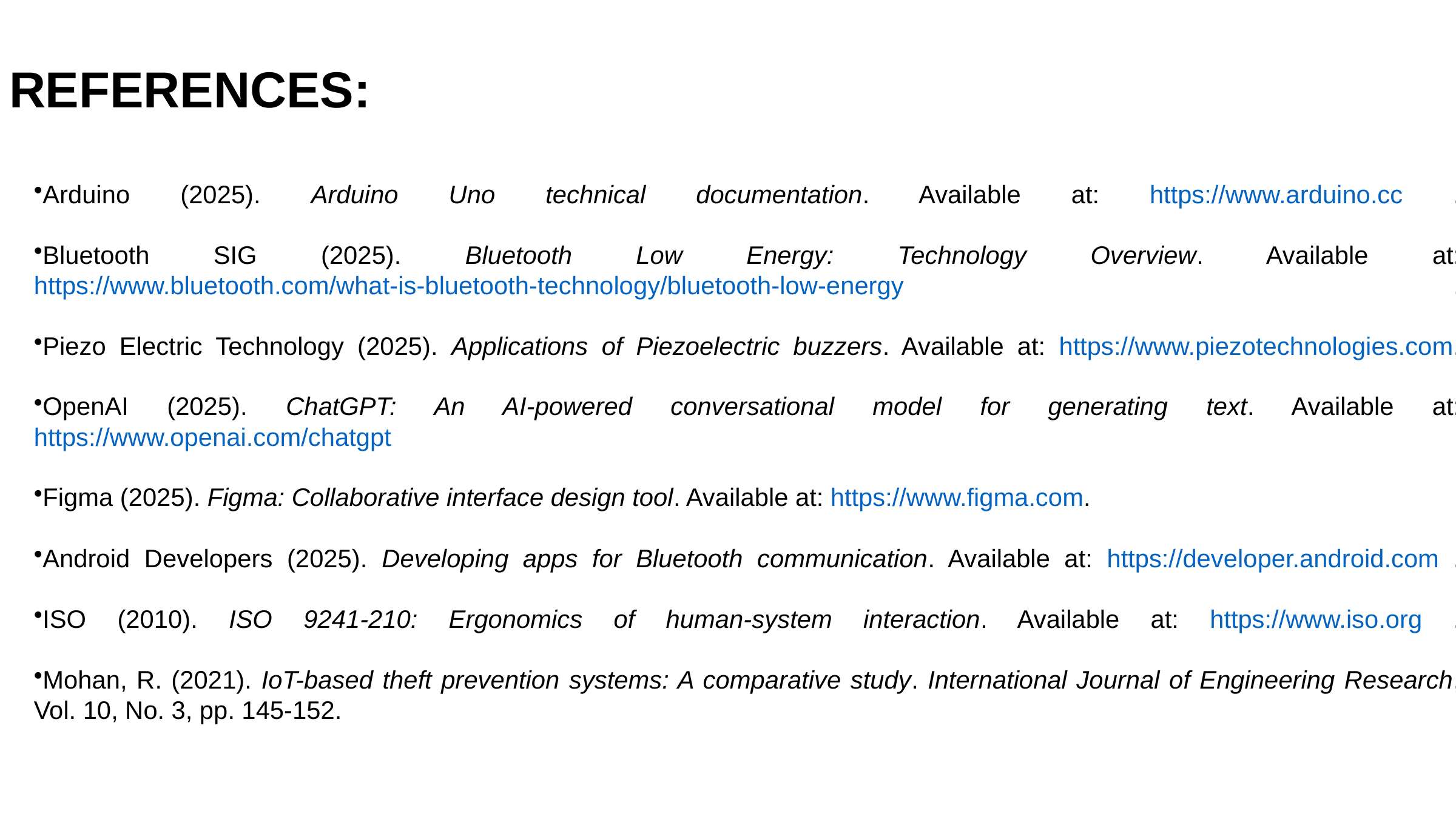

# REFERENCES:

Arduino (2025). Arduino Uno technical documentation. Available at: https://www.arduino.cc .
Bluetooth SIG (2025). Bluetooth Low Energy: Technology Overview. Available at: https://www.bluetooth.com/what-is-bluetooth-technology/bluetooth-low-energy .
Piezo Electric Technology (2025). Applications of Piezoelectric buzzers. Available at: https://www.piezotechnologies.com.
OpenAI (2025). ChatGPT: An AI-powered conversational model for generating text. Available at: https://www.openai.com/chatgpt .
Figma (2025). Figma: Collaborative interface design tool. Available at: https://www.figma.com.

Android Developers (2025). Developing apps for Bluetooth communication. Available at: https://developer.android.com .
ISO (2010). ISO 9241-210: Ergonomics of human-system interaction. Available at: https://www.iso.org .
Mohan, R. (2021). IoT-based theft prevention systems: A comparative study. International Journal of Engineering Research, Vol. 10, No. 3, pp. 145-152.